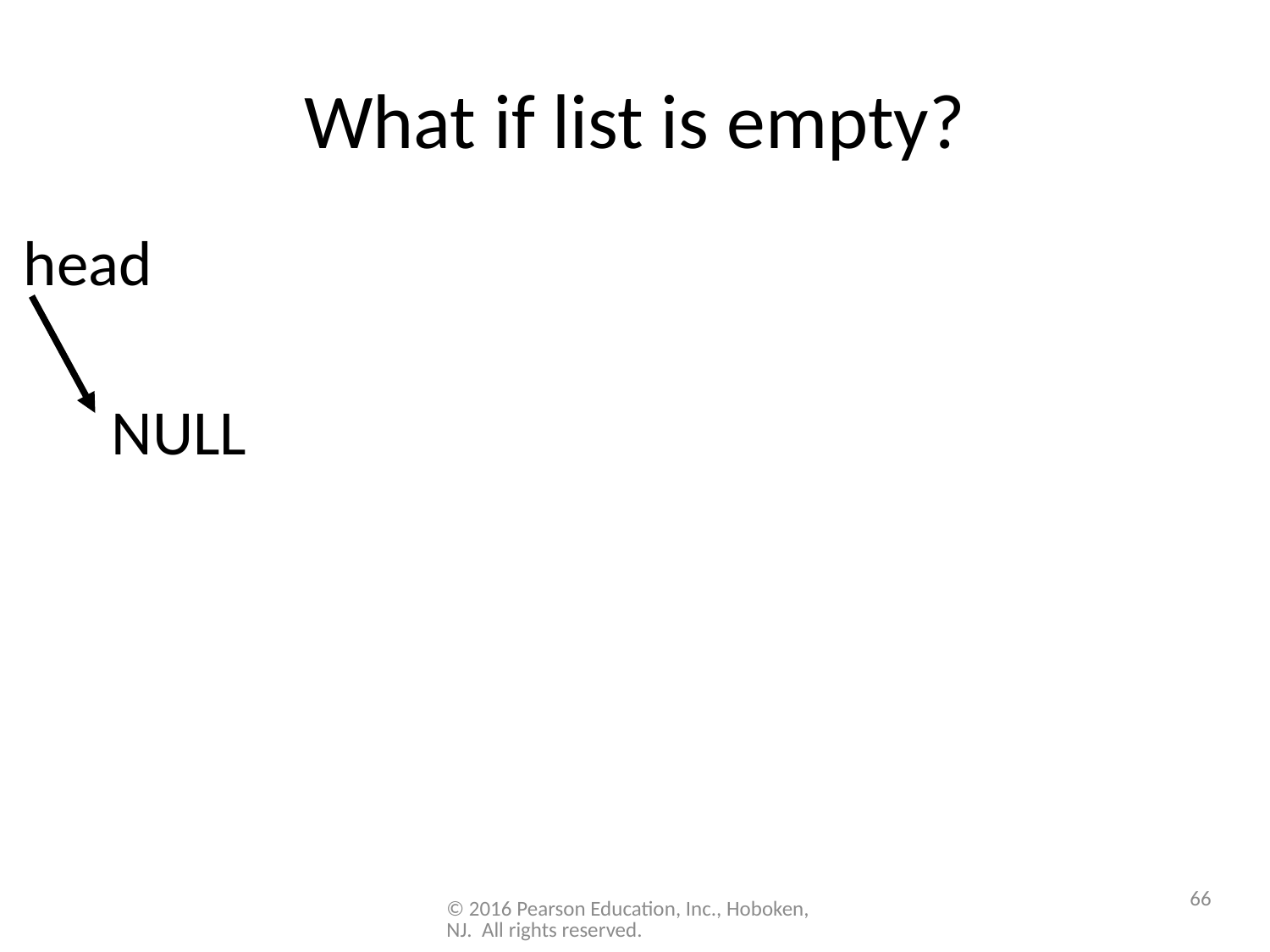

# What if list is empty?
head
NULL
66
© 2016 Pearson Education, Inc., Hoboken, NJ.  All rights reserved.